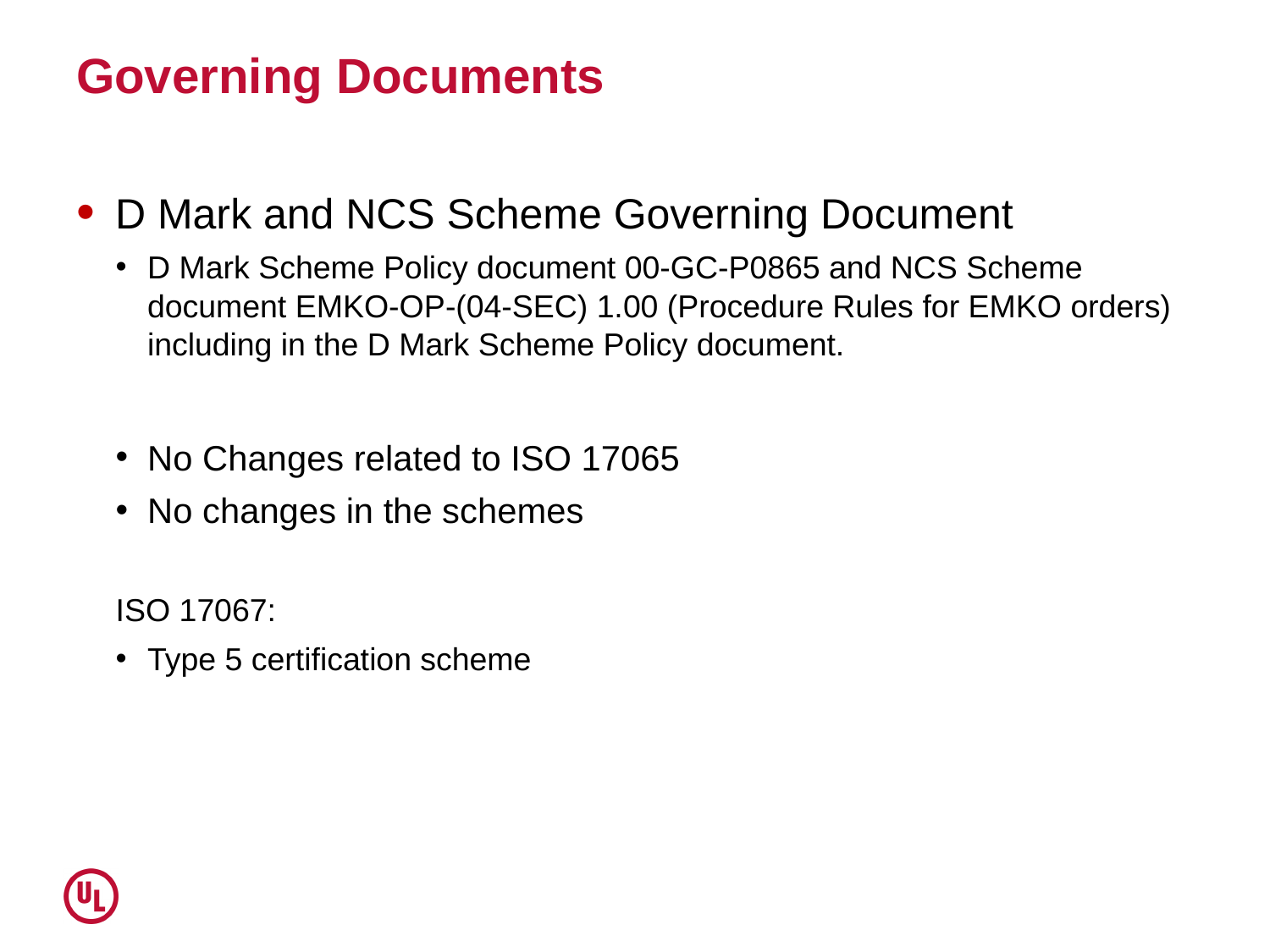

# Governing Documents
D Mark and NCS Scheme Governing Document
D Mark Scheme Policy document 00-GC-P0865 and NCS Scheme document EMKO-OP-(04-SEC) 1.00 (Procedure Rules for EMKO orders) including in the D Mark Scheme Policy document.

No Changes related to ISO 17065
No changes in the schemes

ISO 17067:
Type 5 certification scheme